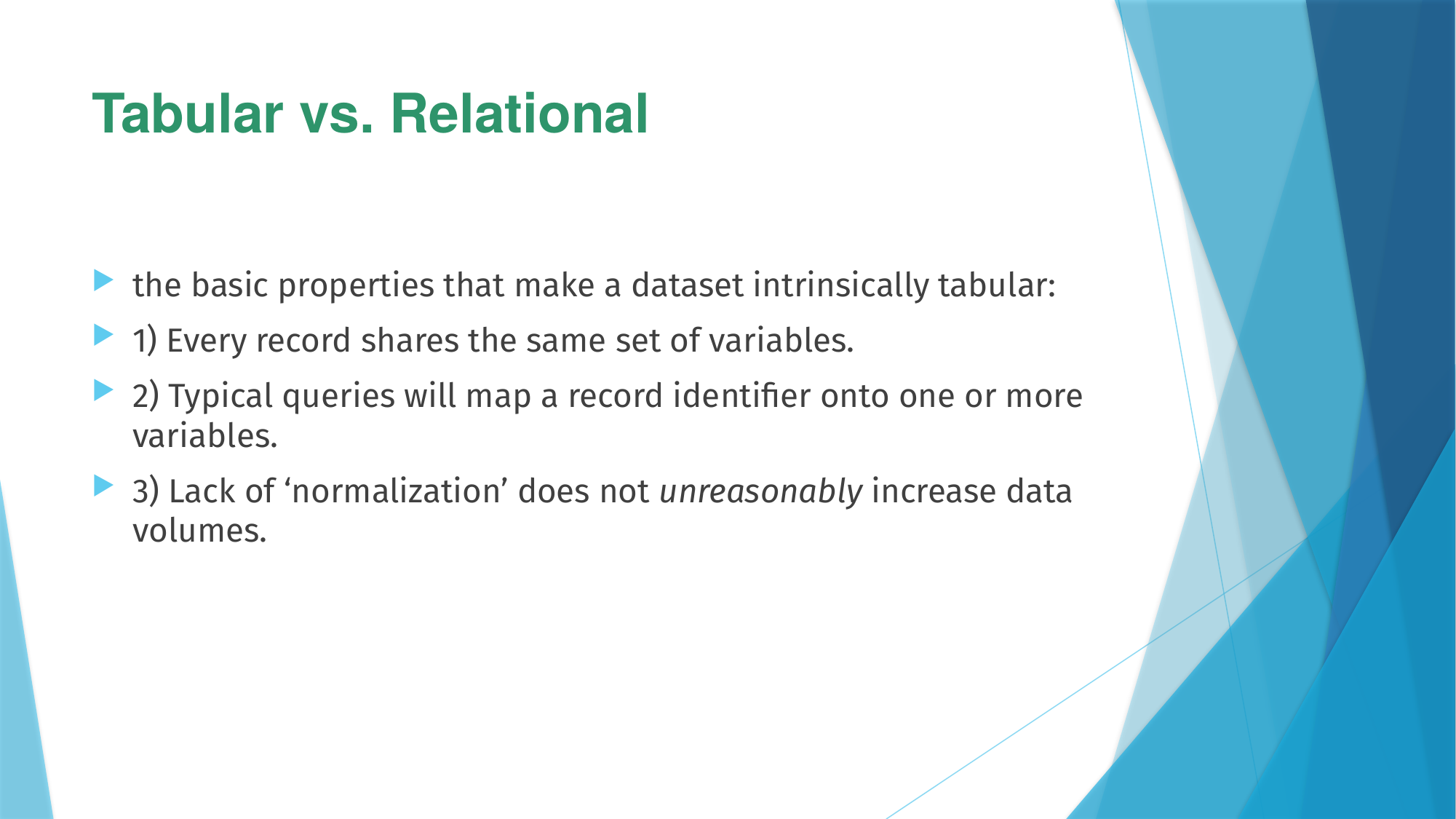

# Tabular vs. Relational
the basic properties that make a dataset intrinsically tabular:
1) Every record shares the same set of variables.
2) Typical queries will map a record identifier onto one or more variables.
3) Lack of ‘normalization’ does not unreasonably increase data volumes.